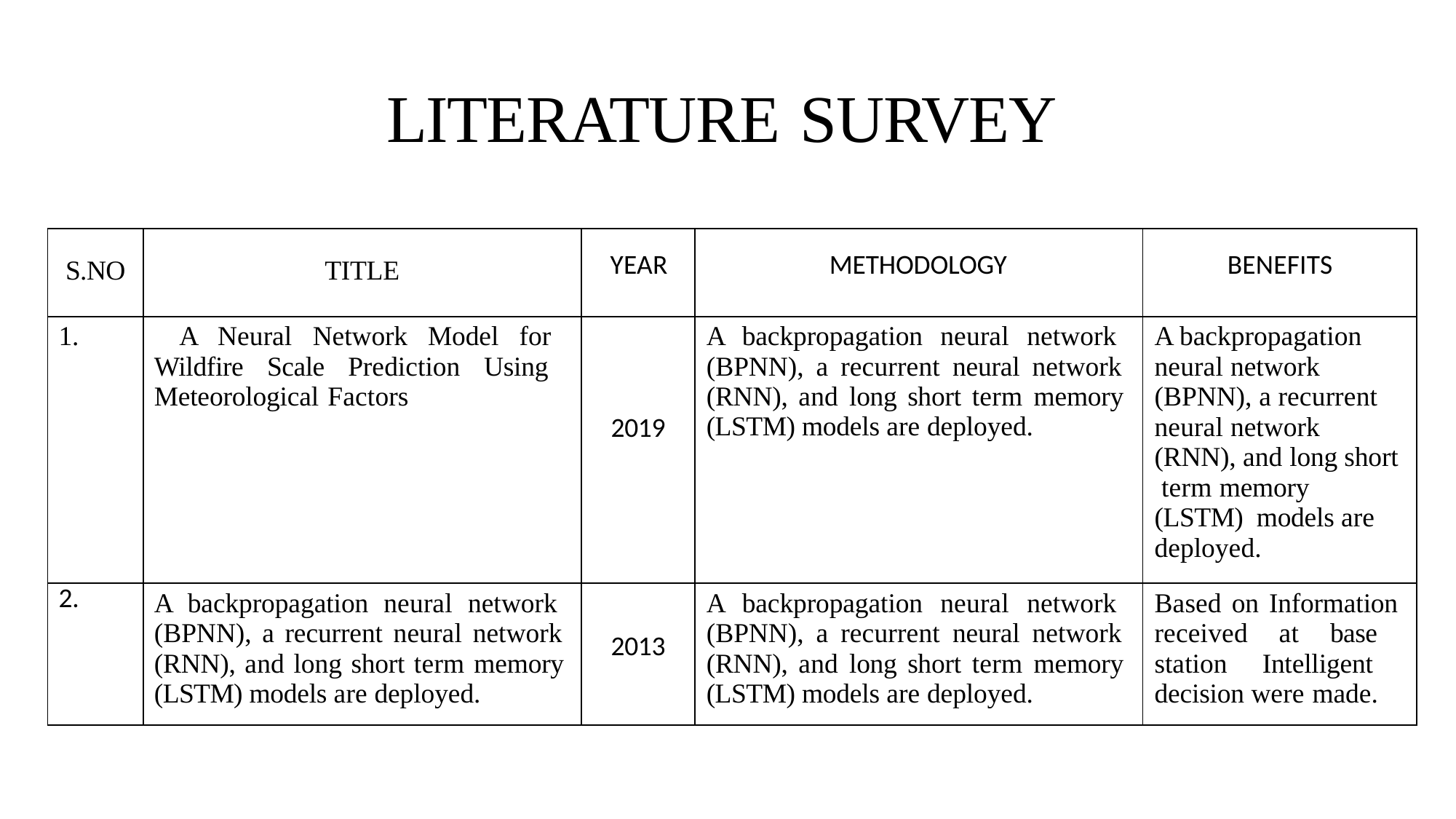

# LITERATURE SURVEY
| S.NO | TITLE | YEAR | METHODOLOGY | BENEFITS |
| --- | --- | --- | --- | --- |
| 1. | A Neural Network Model for Wildfire Scale Prediction Using Meteorological Factors | 2019 | A backpropagation neural network (BPNN), a recurrent neural network (RNN), and long short term memory (LSTM) models are deployed. | A backpropagation neural network (BPNN), a recurrent neural network (RNN), and long short term memory (LSTM) models are deployed. |
| 2. | A backpropagation neural network (BPNN), a recurrent neural network (RNN), and long short term memory (LSTM) models are deployed. | 2013 | A backpropagation neural network (BPNN), a recurrent neural network (RNN), and long short term memory (LSTM) models are deployed. | Based on Information received at base station Intelligent decision were made. |